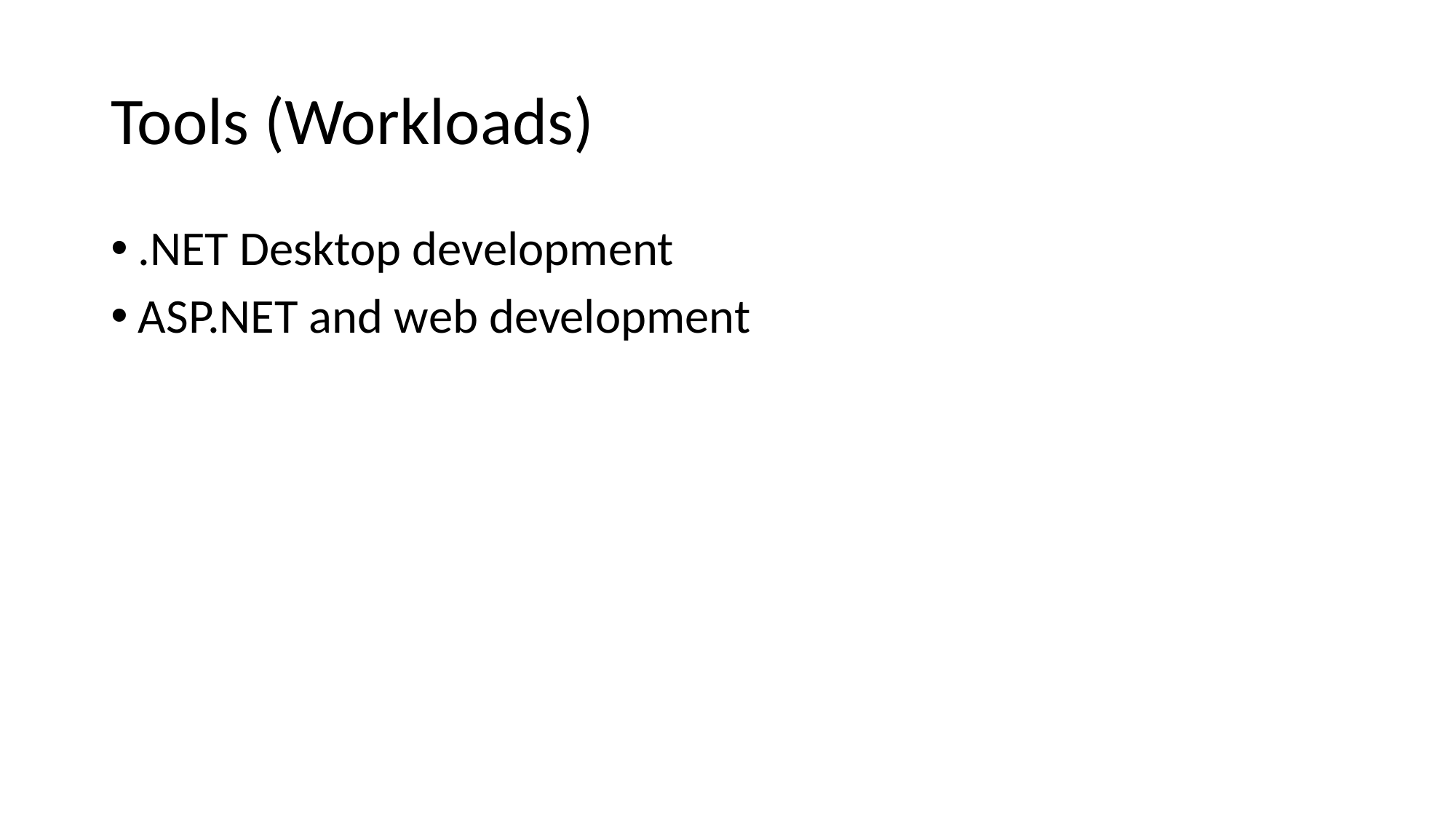

# Tools (Workloads)
.NET Desktop development
ASP.NET and web development